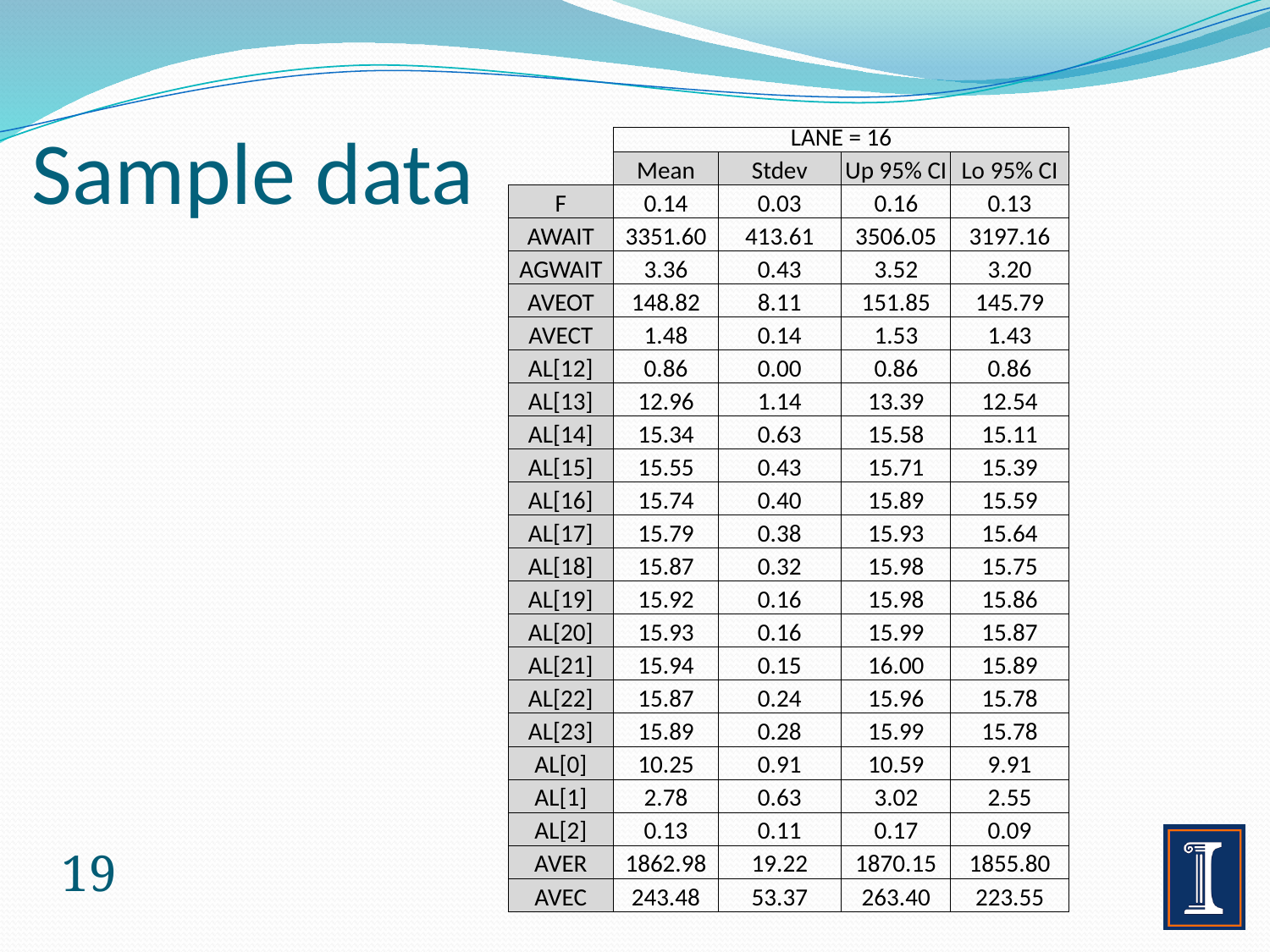

# Sample data
|  | LANE = 16 |  |  |  |
| --- | --- | --- | --- | --- |
|  | Mean | Stdev | Up 95% CI | Lo 95% CI |
| F | 0.14 | 0.03 | 0.16 | 0.13 |
| AWAIT | 3351.60 | 413.61 | 3506.05 | 3197.16 |
| AGWAIT | 3.36 | 0.43 | 3.52 | 3.20 |
| AVEOT | 148.82 | 8.11 | 151.85 | 145.79 |
| AVECT | 1.48 | 0.14 | 1.53 | 1.43 |
| AL[12] | 0.86 | 0.00 | 0.86 | 0.86 |
| AL[13] | 12.96 | 1.14 | 13.39 | 12.54 |
| AL[14] | 15.34 | 0.63 | 15.58 | 15.11 |
| AL[15] | 15.55 | 0.43 | 15.71 | 15.39 |
| AL[16] | 15.74 | 0.40 | 15.89 | 15.59 |
| AL[17] | 15.79 | 0.38 | 15.93 | 15.64 |
| AL[18] | 15.87 | 0.32 | 15.98 | 15.75 |
| AL[19] | 15.92 | 0.16 | 15.98 | 15.86 |
| AL[20] | 15.93 | 0.16 | 15.99 | 15.87 |
| AL[21] | 15.94 | 0.15 | 16.00 | 15.89 |
| AL[22] | 15.87 | 0.24 | 15.96 | 15.78 |
| AL[23] | 15.89 | 0.28 | 15.99 | 15.78 |
| AL[0] | 10.25 | 0.91 | 10.59 | 9.91 |
| AL[1] | 2.78 | 0.63 | 3.02 | 2.55 |
| AL[2] | 0.13 | 0.11 | 0.17 | 0.09 |
| AVER | 1862.98 | 19.22 | 1870.15 | 1855.80 |
| AVEC | 243.48 | 53.37 | 263.40 | 223.55 |
19